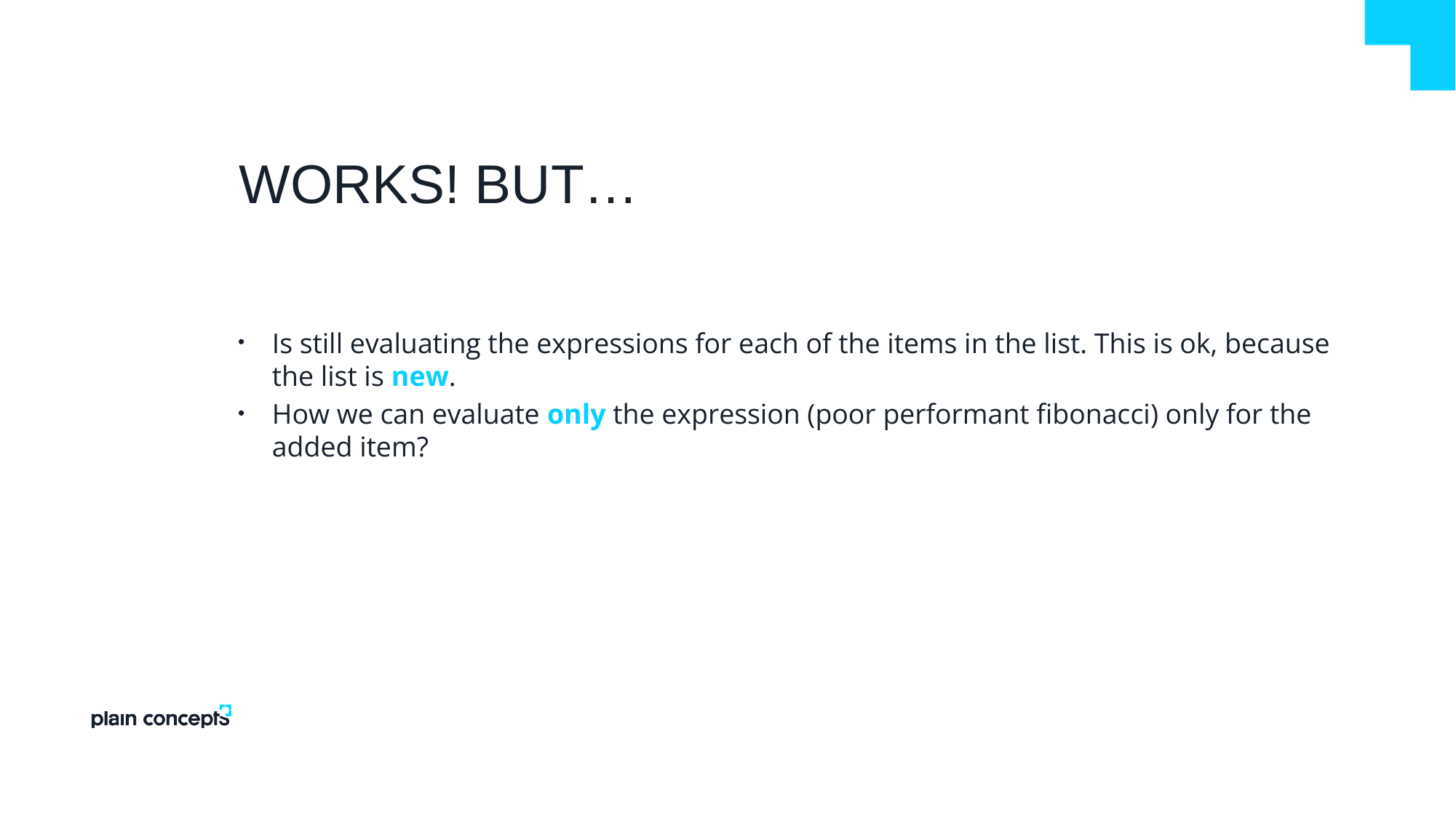

# works! but…
Is still evaluating the expressions for each of the items in the list. This is ok, because the list is new.
How we can evaluate only the expression (poor performant fibonacci) only for the added item?